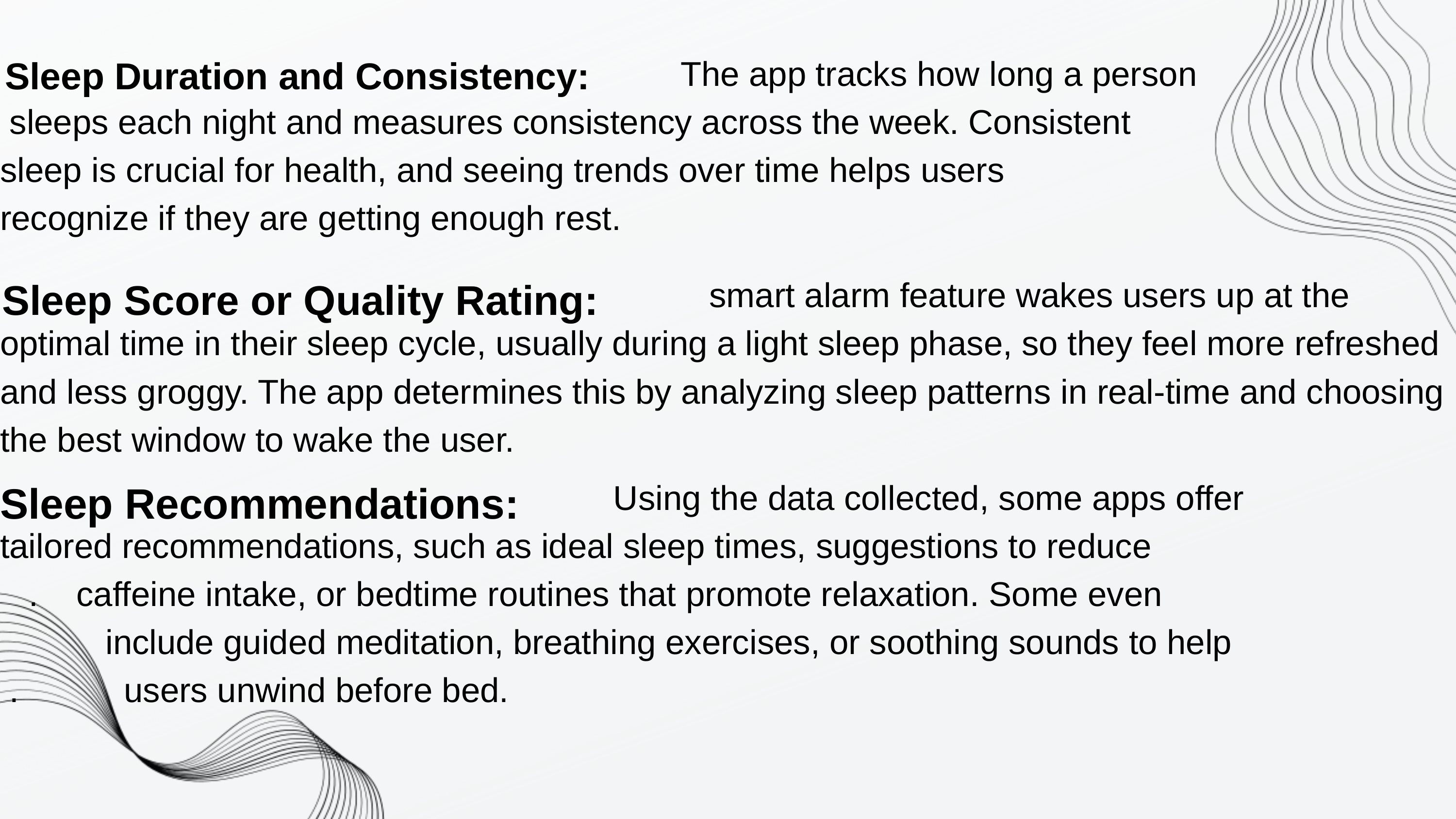

Sleep Duration and Consistency:
                                                                       The app tracks how long a person
 sleeps each night and measures consistency across the week. Consistent
sleep is crucial for health, and seeing trends over time helps users
recognize if they are getting enough rest.
Sleep Score or Quality Rating:
                                                                          smart alarm feature wakes users up at the optimal time in their sleep cycle, usually during a light sleep phase, so they feel more refreshed and less groggy. The app determines this by analyzing sleep patterns in real-time and choosing the best window to wake the user.
Sleep Recommendations:
                                                                Using the data collected, some apps offer tailored recommendations, such as ideal sleep times, suggestions to reduce
   .    caffeine intake, or bedtime routines that promote relaxation. Some even
           include guided meditation, breathing exercises, or soothing sounds to help
 .           users unwind before bed.